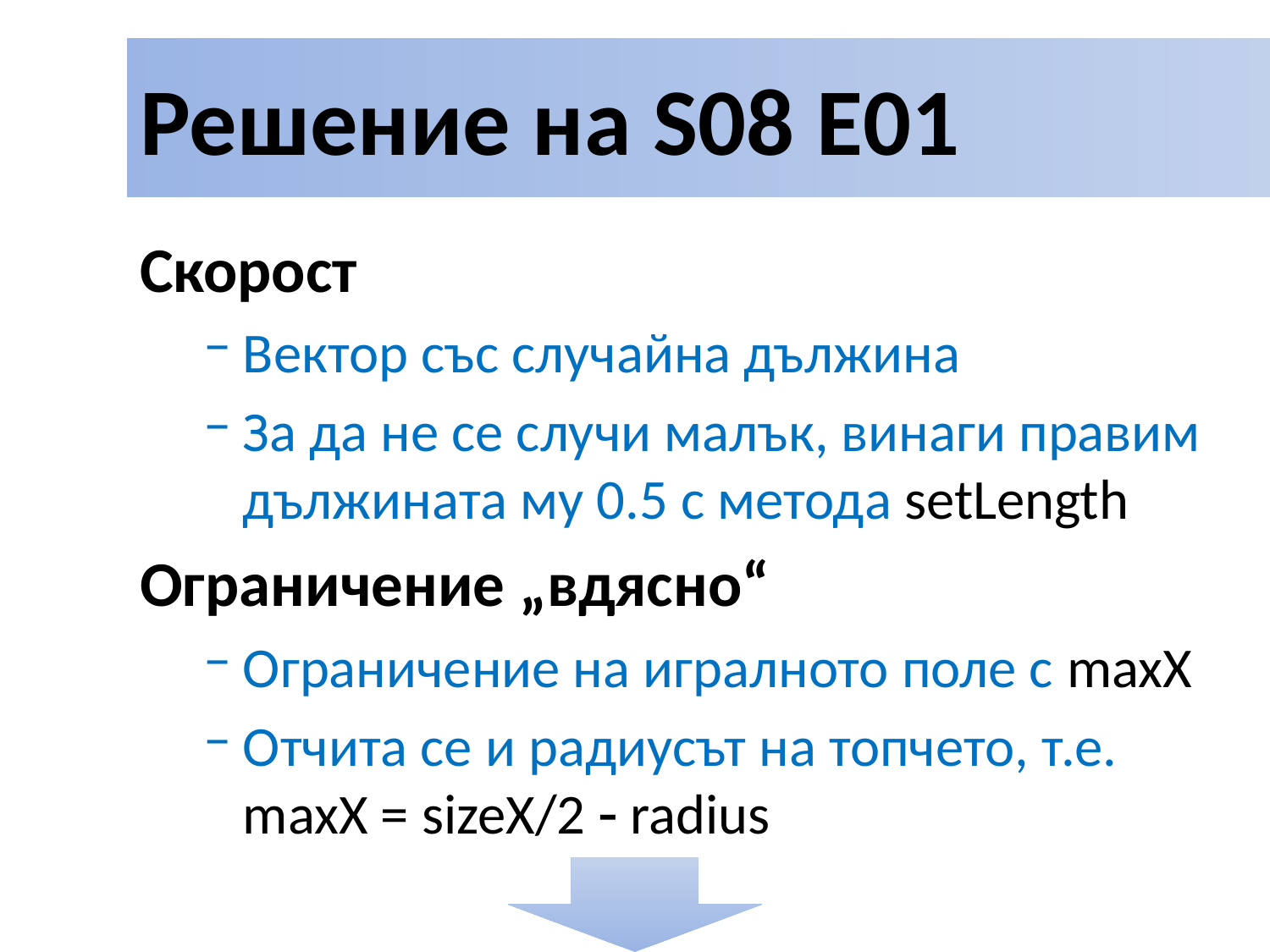

# Решение на S08 E01
Скорост
Вектор със случайна дължина
За да не се случи малък, винаги правим дължината му 0.5 с метода setLength
Ограничение „вдясно“
Ограничение на игралното поле с maxX
Отчита се и радиусът на топчето, т.е.
maxX = sizeX/2 − radius